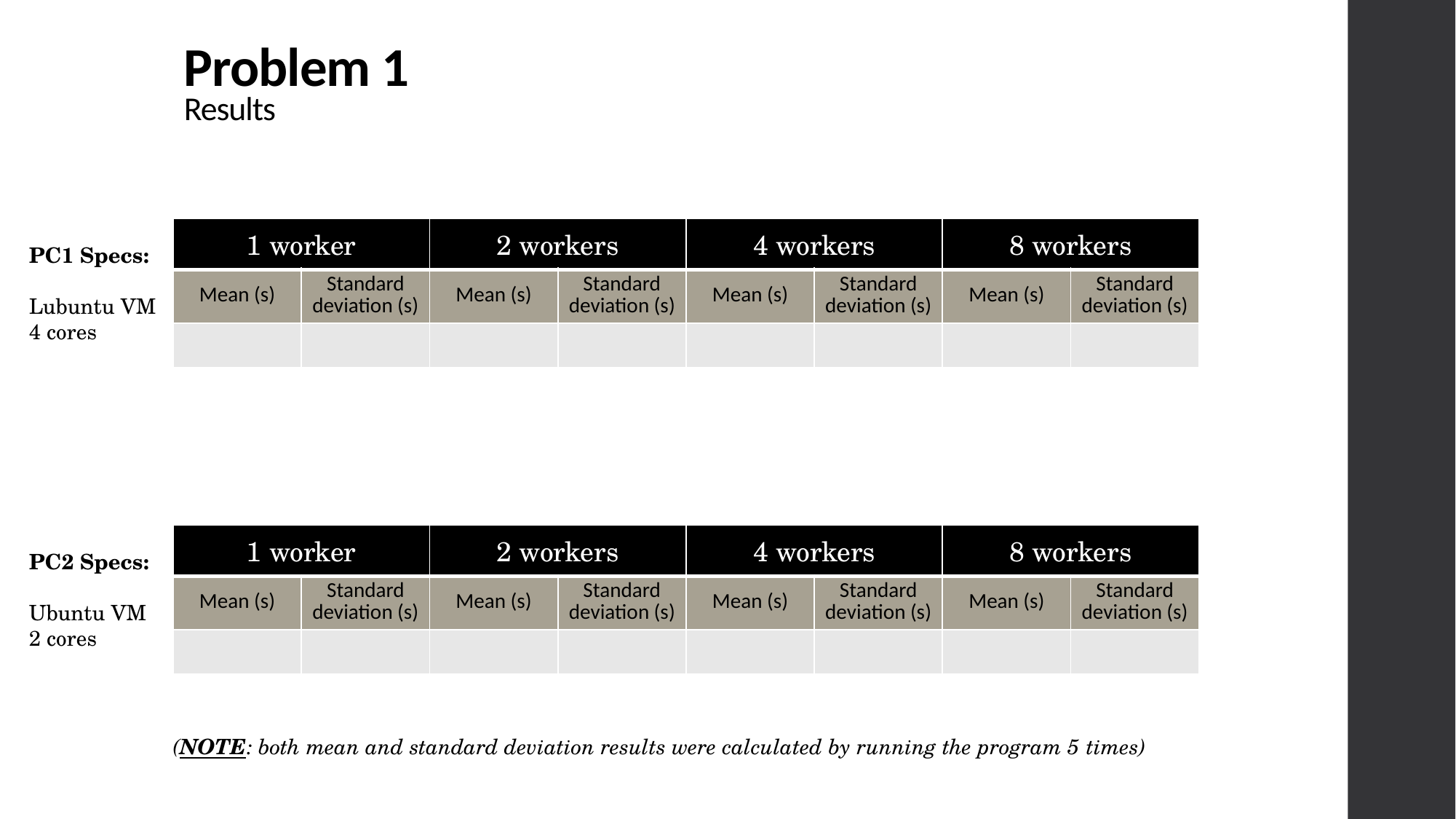

# Problem 1 Results
| 1 worker |  | 2 workers |  | 4 workers |  | 8 workers |  |
| --- | --- | --- | --- | --- | --- | --- | --- |
| Mean (s) | Standard deviation (s) | Mean (s) | Standard deviation (s) | Mean (s) | Standard deviation (s) | Mean (s) | Standard deviation (s) |
|  |  |  |  |  |  |  |  |
PC1 Specs:

Lubuntu VM
4 cores
| 1 worker |  | 2 workers |  | 4 workers |  | 8 workers |  |
| --- | --- | --- | --- | --- | --- | --- | --- |
| Mean (s) | Standard deviation (s) | Mean (s) | Standard deviation (s) | Mean (s) | Standard deviation (s) | Mean (s) | Standard deviation (s) |
|  |  |  |  |  |  |  |  |
PC2 Specs:

Ubuntu VM  2 cores
(NOTE: both mean and standard deviation results were calculated by running the program 5 times)